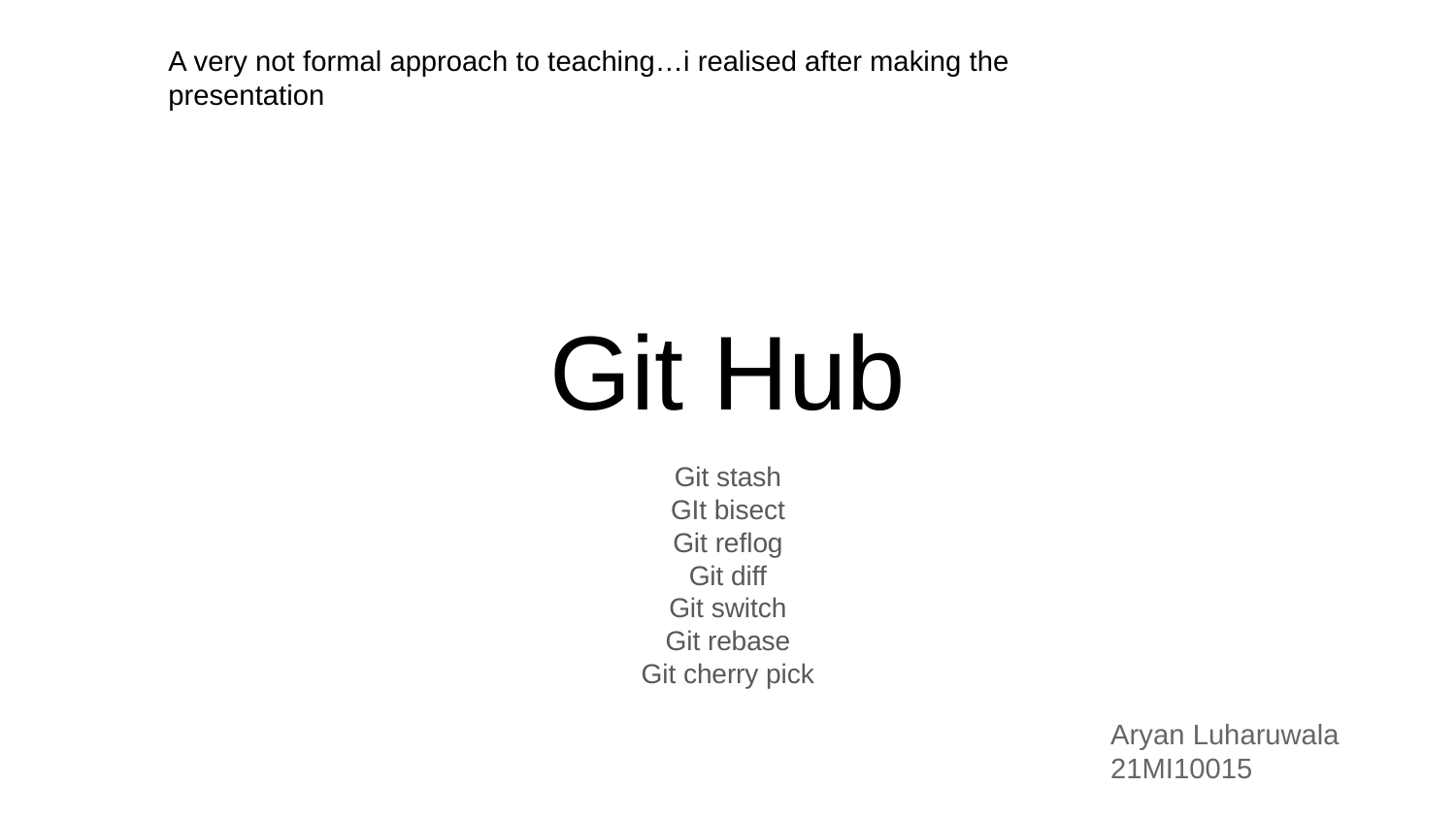

A very not formal approach to teaching…i realised after making the presentation
# Git Hub
Git stash
GIt bisect
Git reflog
Git diff
Git switch
Git rebase
Git cherry pick

Aryan Luharuwala
21MI10015